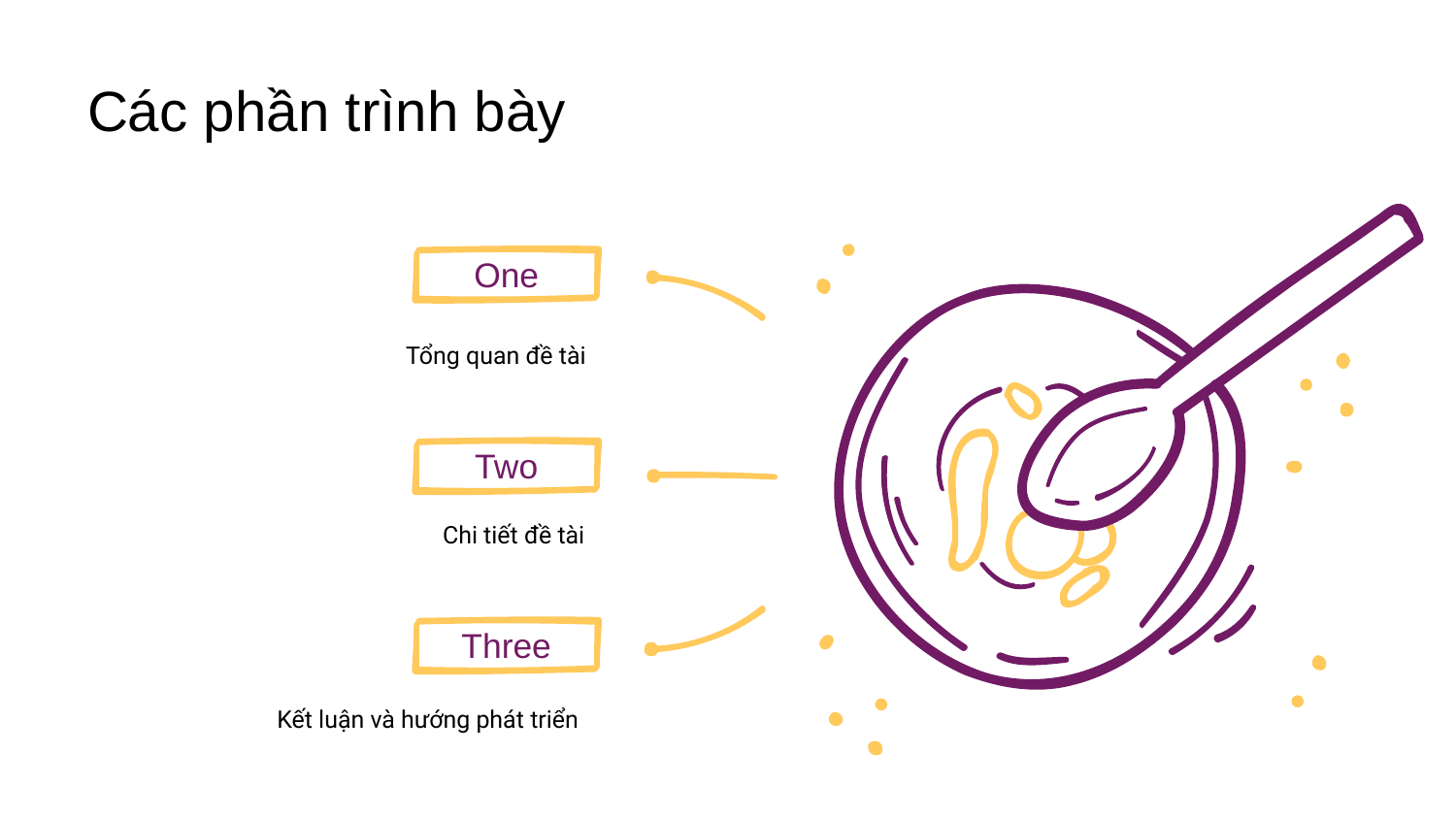

# Các phần trình bày

One

Tổng quan đề tài

Two

Chi tiết đề tài

Three

Kết luận và hướng phát triển